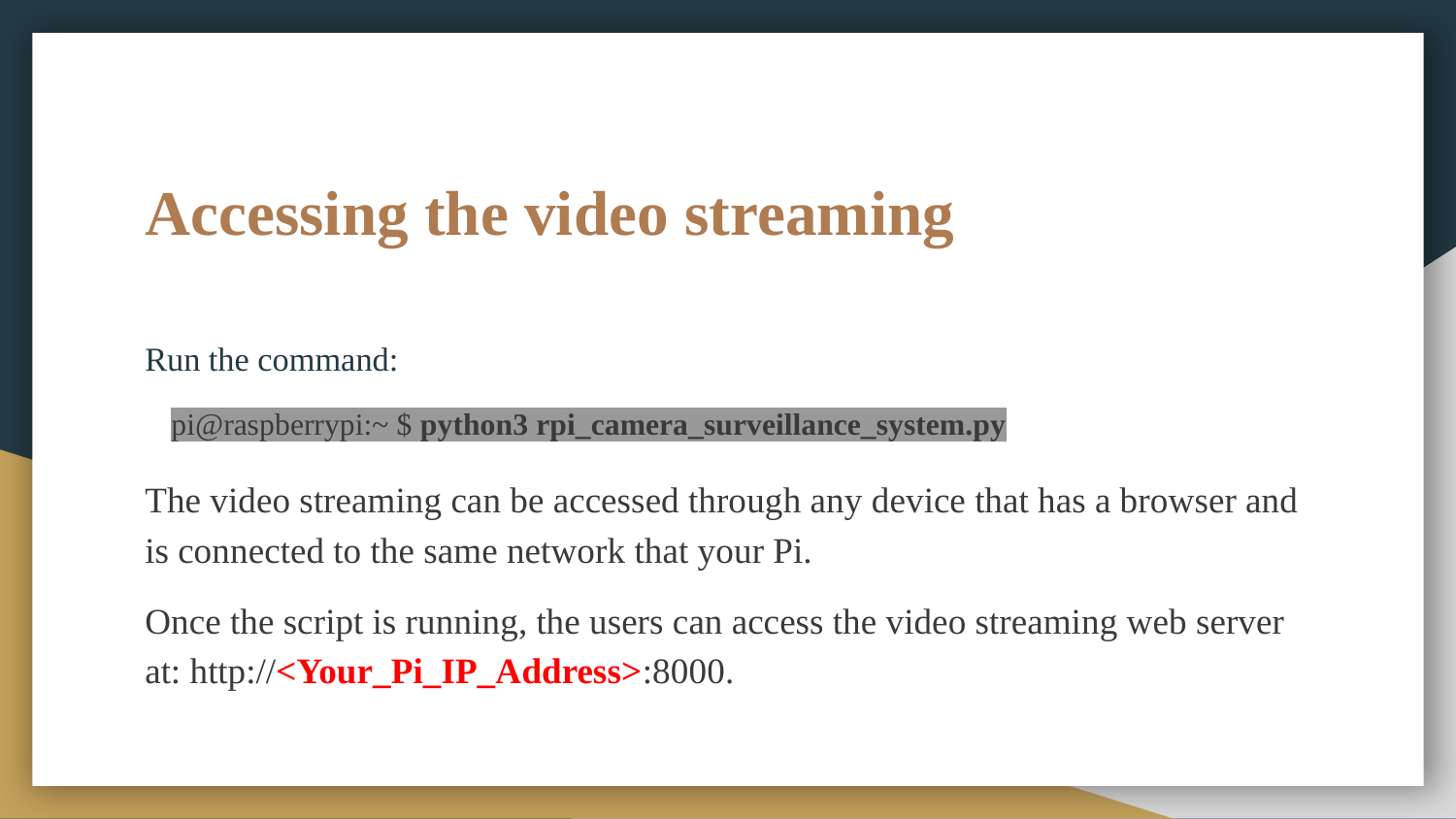

# Accessing the video streaming

Run the command:
pi@raspberrypi:~ $ python3 rpi_camera_surveillance_system.py
The video streaming can be accessed through any device that has a browser and is connected to the same network that your Pi.
Once the script is running, the users can access the video streaming web server at: http://<Your_Pi_IP_Address>:8000.